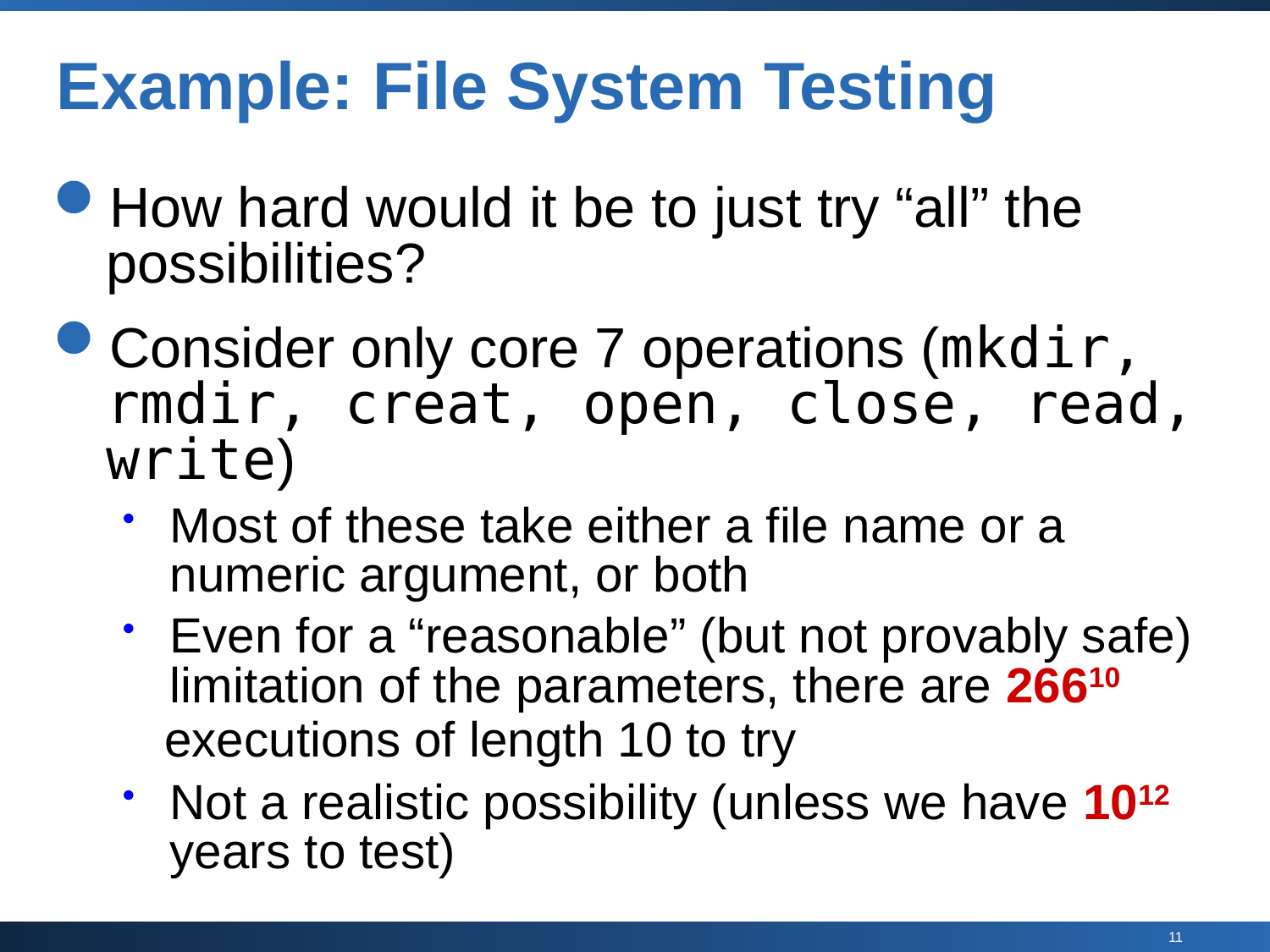

# Example: File System Testing
How hard would it be to just try “all” the possibilities?
Consider only core 7 operations (mkdir, rmdir, creat, open, close, read, write)
 Most of these take either a file name or a
 numeric argument, or both
 Even for a “reasonable” (but not provably safe)
 limitation of the parameters, there are 26610
 executions of length 10 to try
 Not a realistic possibility (unless we have 1012
 years to test)